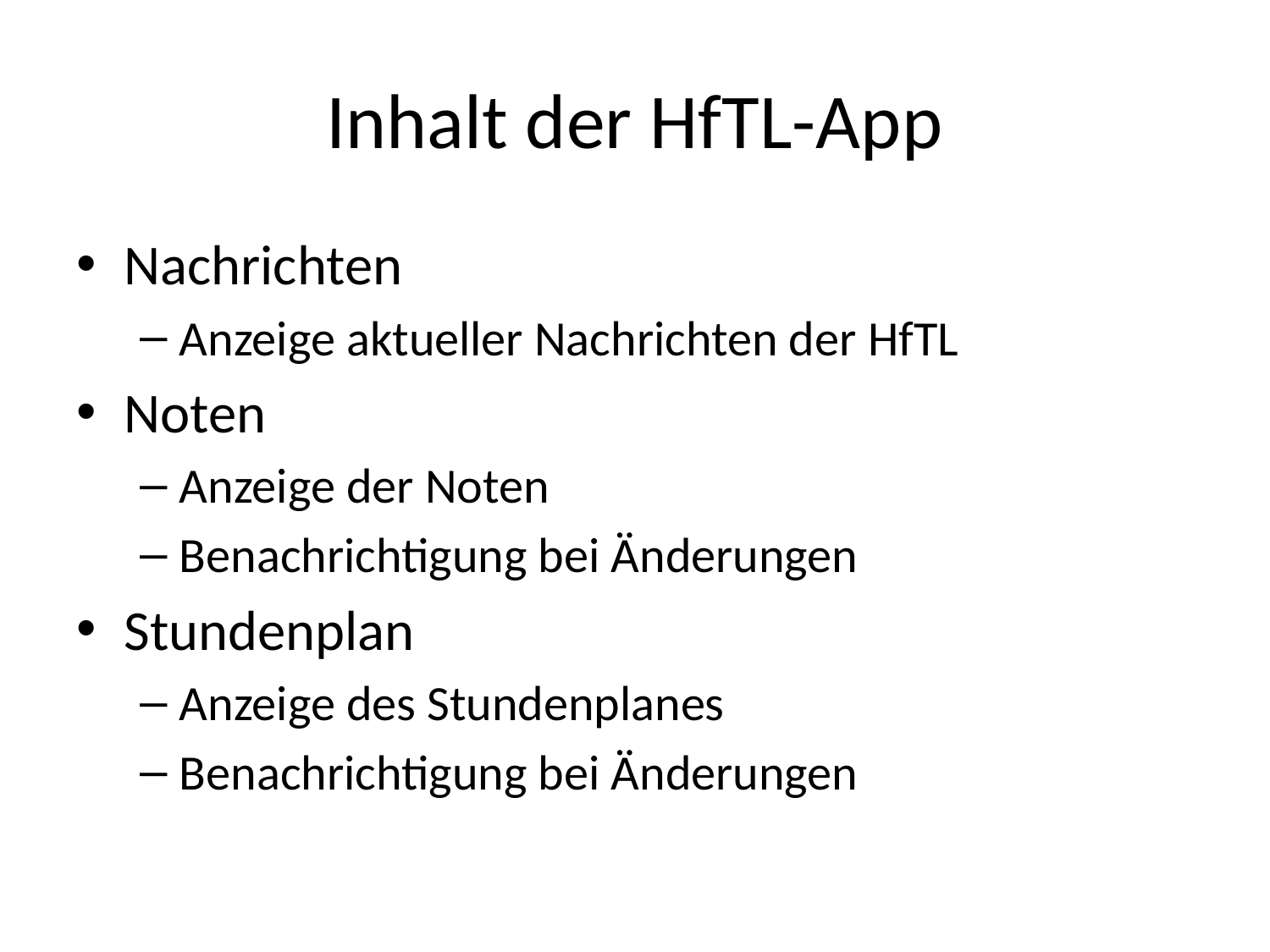

# Inhalt der HfTL-App
Nachrichten
Anzeige aktueller Nachrichten der HfTL
Noten
Anzeige der Noten
Benachrichtigung bei Änderungen
Stundenplan
Anzeige des Stundenplanes
Benachrichtigung bei Änderungen